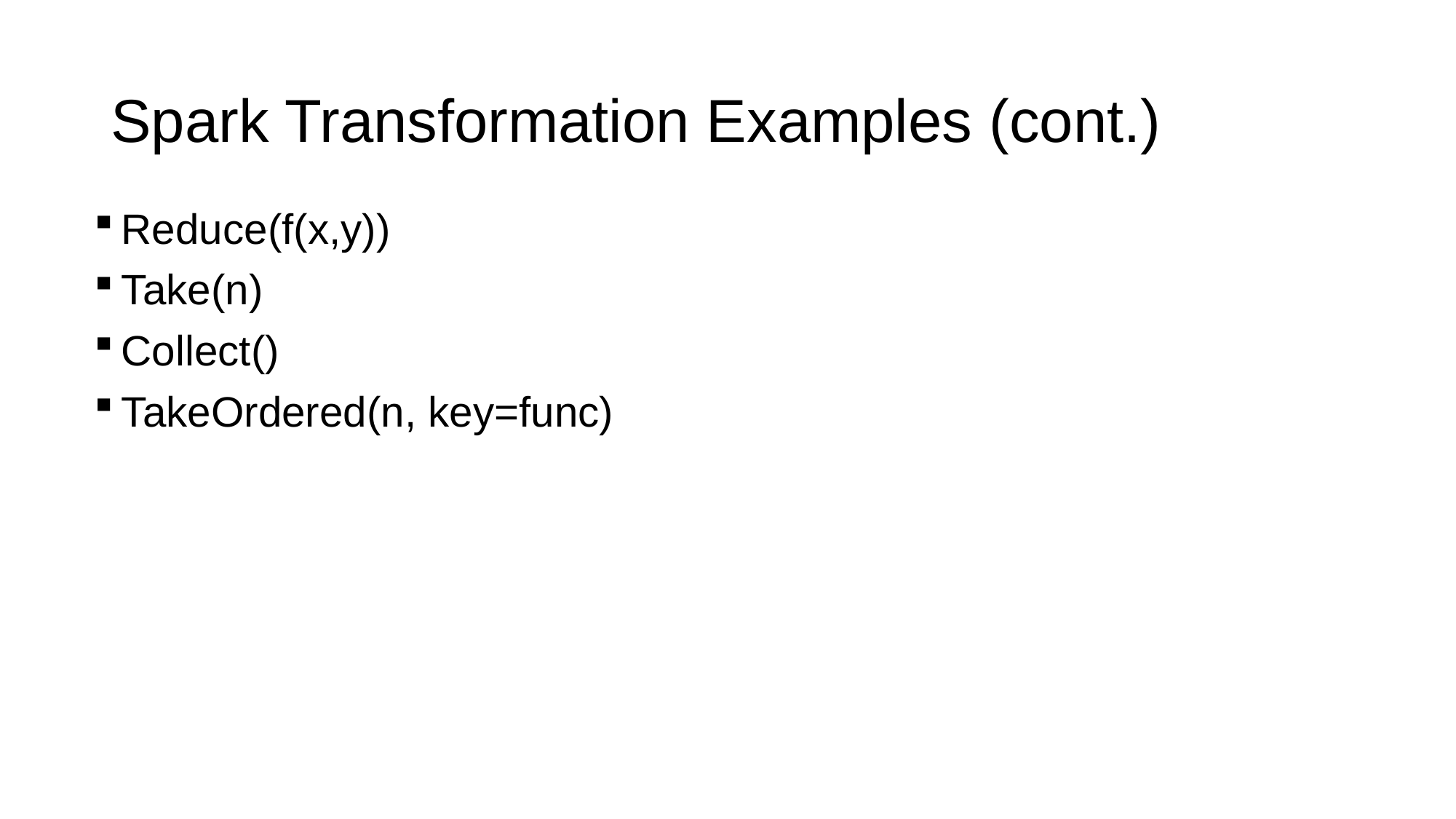

# Spark Transformation Examples (cont.)
Reduce(f(x,y))
Take(n)
Collect()
TakeOrdered(n, key=func)